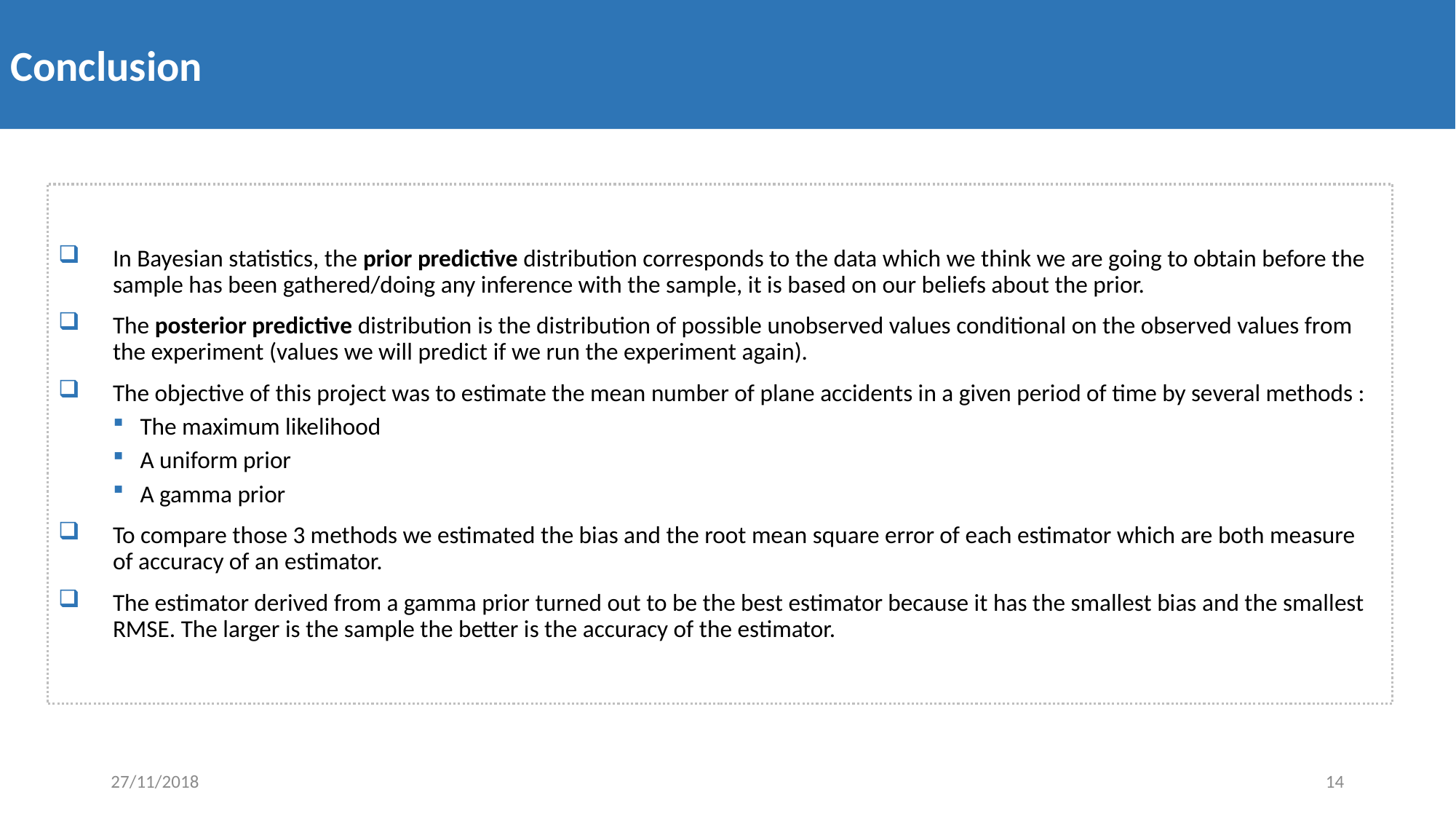

Conclusion
In Bayesian statistics, the prior predictive distribution corresponds to the data which we think we are going to obtain before the sample has been gathered/doing any inference with the sample, it is based on our beliefs about the prior.
The posterior predictive distribution is the distribution of possible unobserved values conditional on the observed values from the experiment (values we will predict if we run the experiment again).
The objective of this project was to estimate the mean number of plane accidents in a given period of time by several methods :
The maximum likelihood
A uniform prior
A gamma prior
To compare those 3 methods we estimated the bias and the root mean square error of each estimator which are both measure of accuracy of an estimator.
The estimator derived from a gamma prior turned out to be the best estimator because it has the smallest bias and the smallest RMSE. The larger is the sample the better is the accuracy of the estimator.
27/11/2018
14